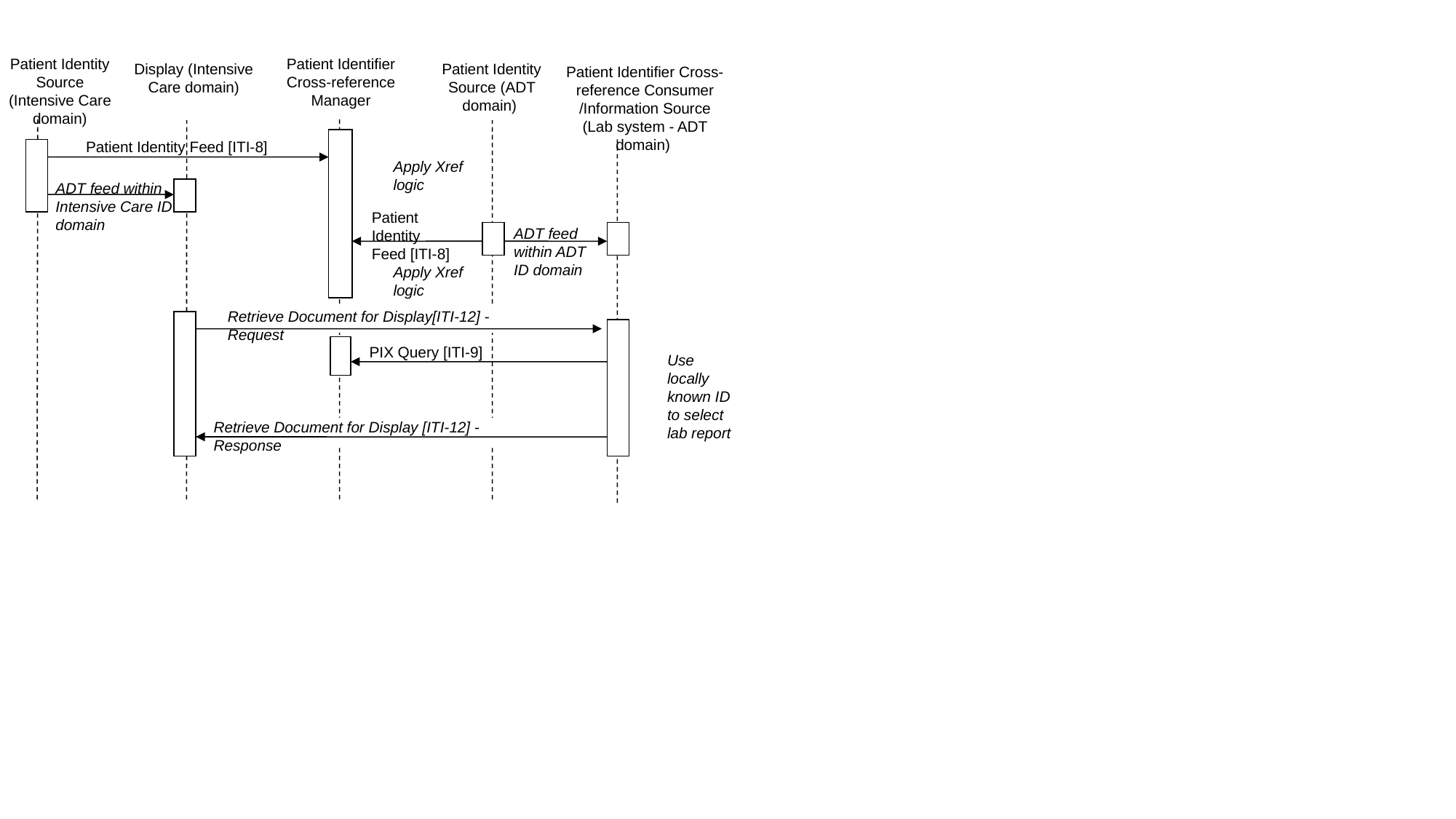

Patient Identity Source (Intensive Care domain)
Patient Identifier Cross-reference Manager
Display (Intensive Care domain)
Patient Identity Source (ADT domain)
Patient Identifier Cross-reference Consumer /Information Source (Lab system - ADT domain)

Patient Identity Feed [ITI-8]

Apply Xref logic
ADT feed within Intensive Care ID domain

Patient Identity
Feed [ITI-8]

ADT feed within ADT ID domain

Apply Xref logic
Retrieve Document for Display[ITI-12] - Request

PIX Query [ITI-9]
Use locally known ID to select lab report

Retrieve Document for Display [ITI-12] - Response